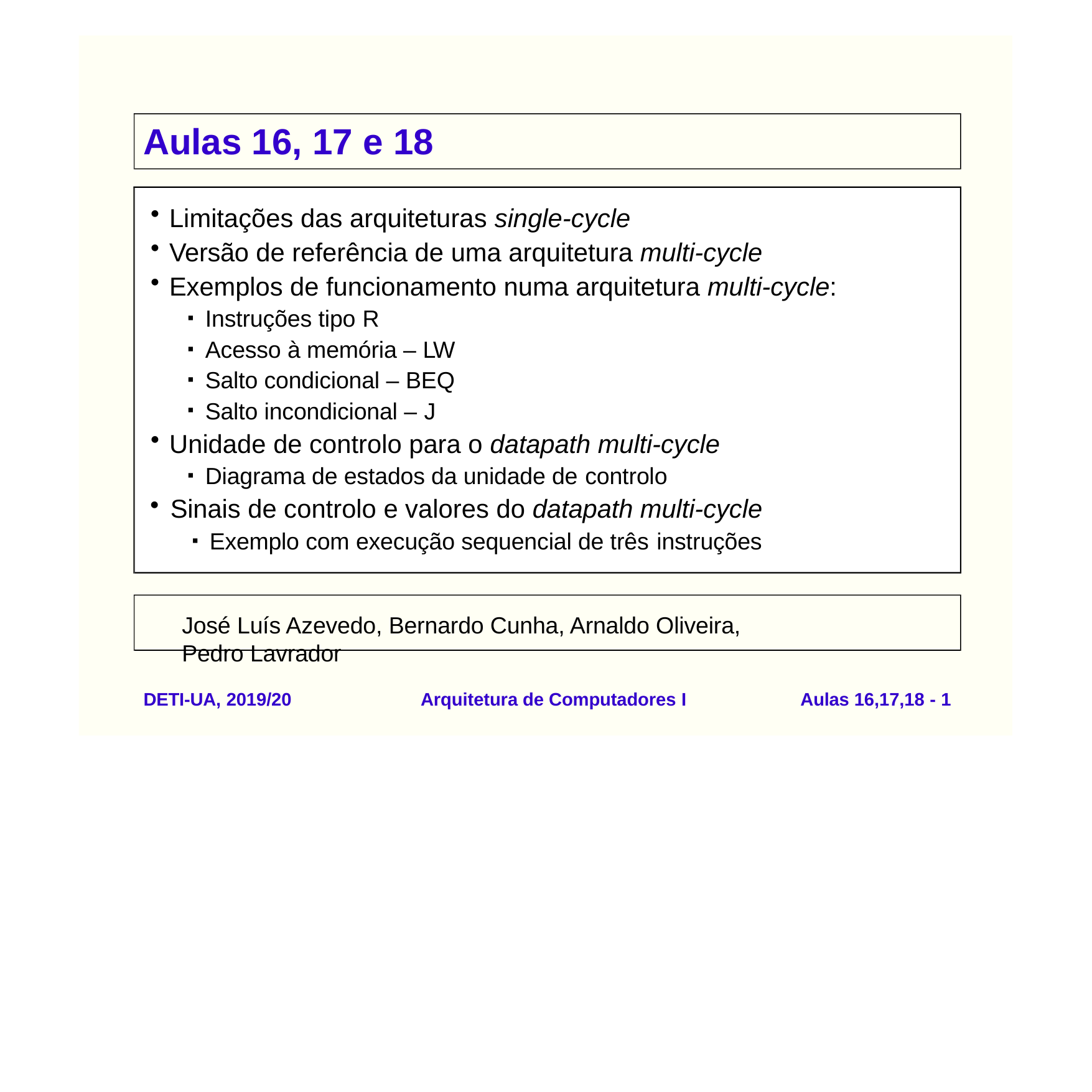

# Aulas 16, 17 e 18

Limitações das arquiteturas single-cycle
Versão de referência de uma arquitetura multi-cycle
Exemplos de funcionamento numa arquitetura multi-cycle:
Instruções tipo R
Acesso à memória – LW
Salto condicional – BEQ
Salto incondicional – J
Unidade de controlo para o datapath multi-cycle
Diagrama de estados da unidade de controlo
Sinais de controlo e valores do datapath multi-cycle
Exemplo com execução sequencial de três instruções

José Luís Azevedo, Bernardo Cunha, Arnaldo Oliveira, Pedro Lavrador

DETI-UA, 2019/20
Arquitetura de Computadores I
Aulas 16,17,18 - 1